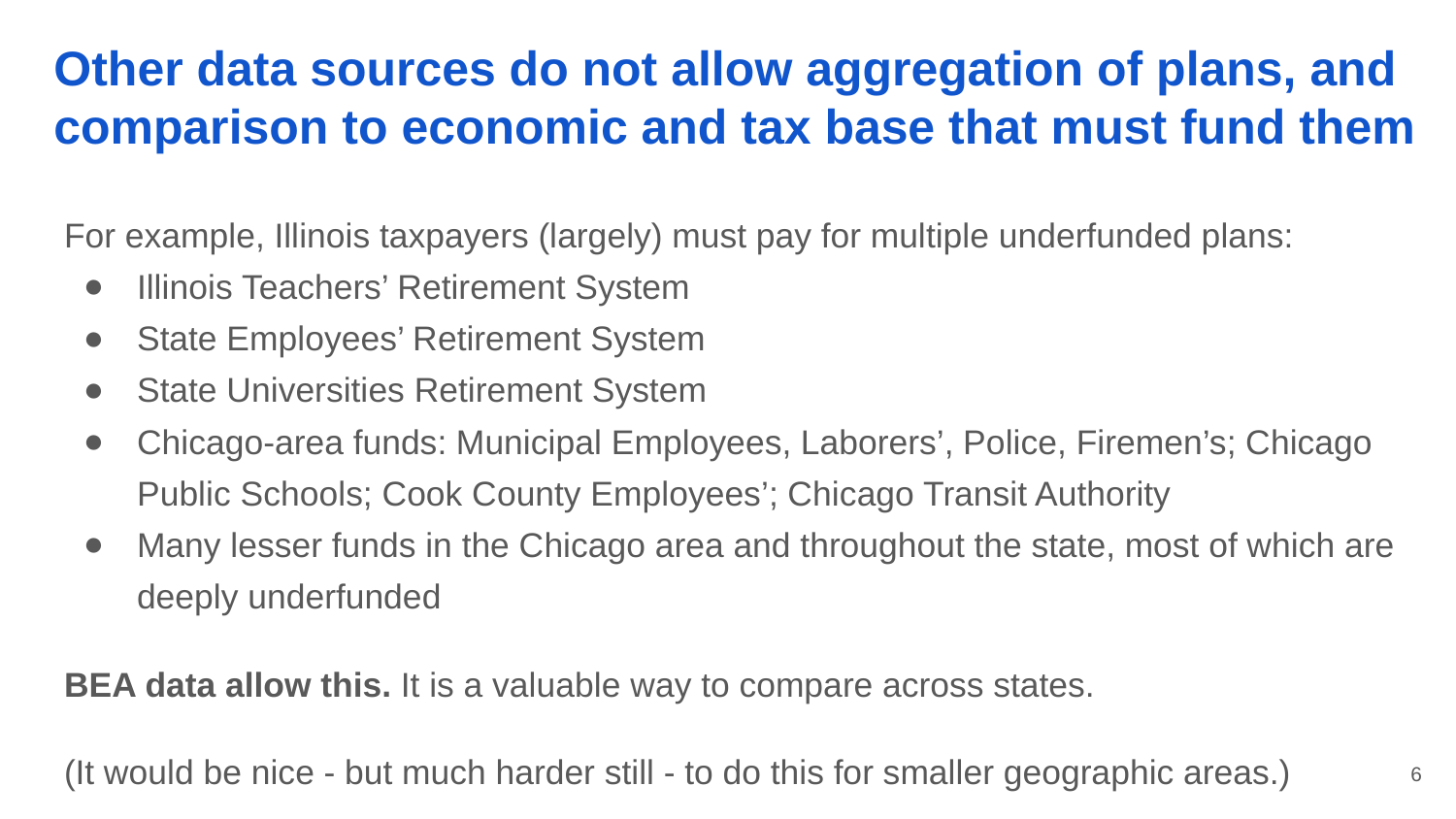

# Other data sources do not allow aggregation of plans, and comparison to economic and tax base that must fund them
For example, Illinois taxpayers (largely) must pay for multiple underfunded plans:
Illinois Teachers’ Retirement System
State Employees’ Retirement System
State Universities Retirement System
Chicago-area funds: Municipal Employees, Laborers’, Police, Firemen’s; Chicago Public Schools; Cook County Employees’; Chicago Transit Authority
Many lesser funds in the Chicago area and throughout the state, most of which are deeply underfunded

BEA data allow this. It is a valuable way to compare across states.

(It would be nice - but much harder still - to do this for smaller geographic areas.)
6